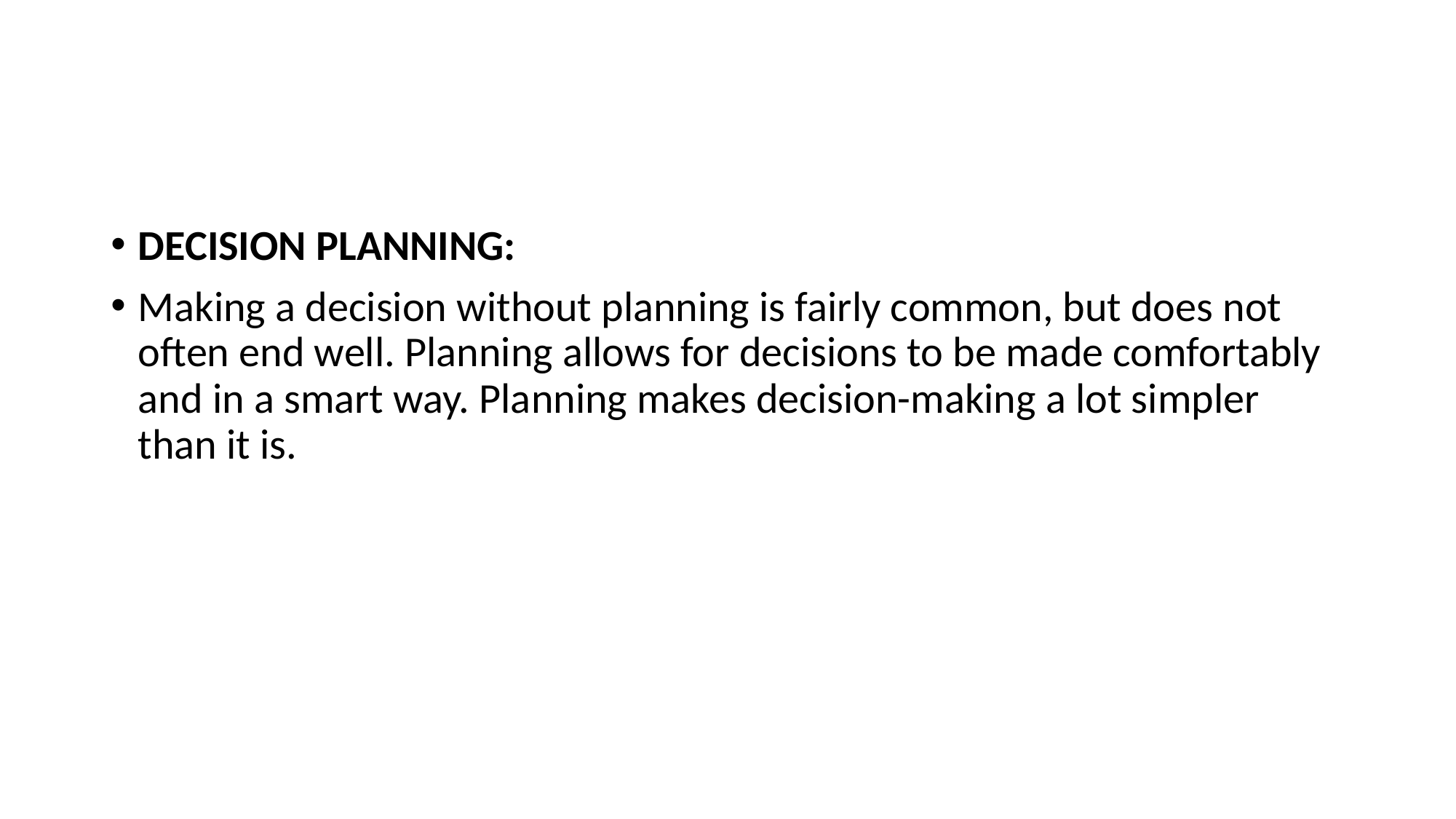

DECISION PLANNING:
Making a decision without planning is fairly common, but does not often end well. Planning allows for decisions to be made comfortably and in a smart way. Planning makes decision-making a lot simpler than it is.